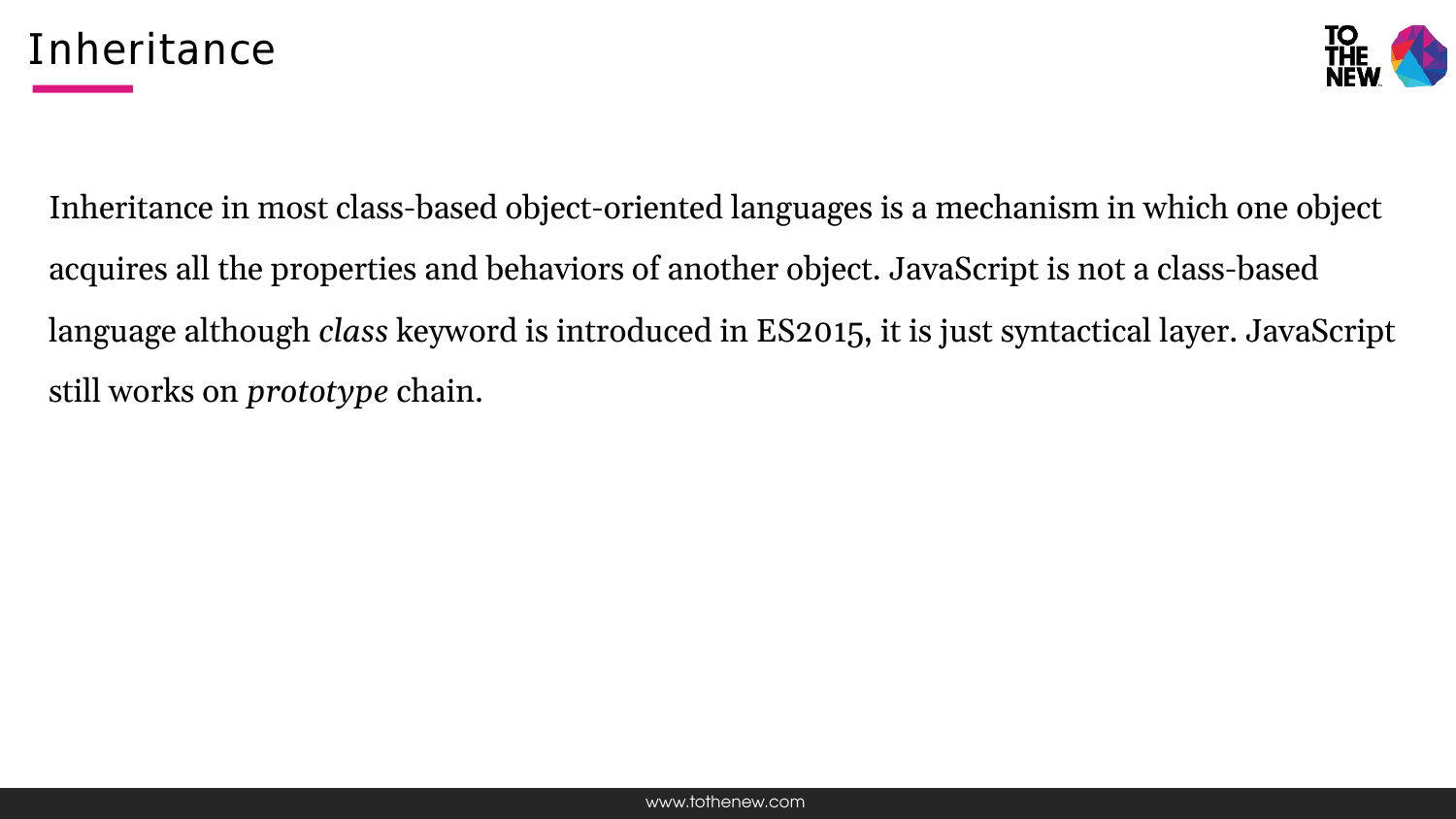

# Inheritance
Inheritance in most class-based object-oriented languages is a mechanism in which one object acquires all the properties and behaviors of another object. JavaScript is not a class-based language although class keyword is introduced in ES2015, it is just syntactical layer. JavaScript still works on prototype chain.